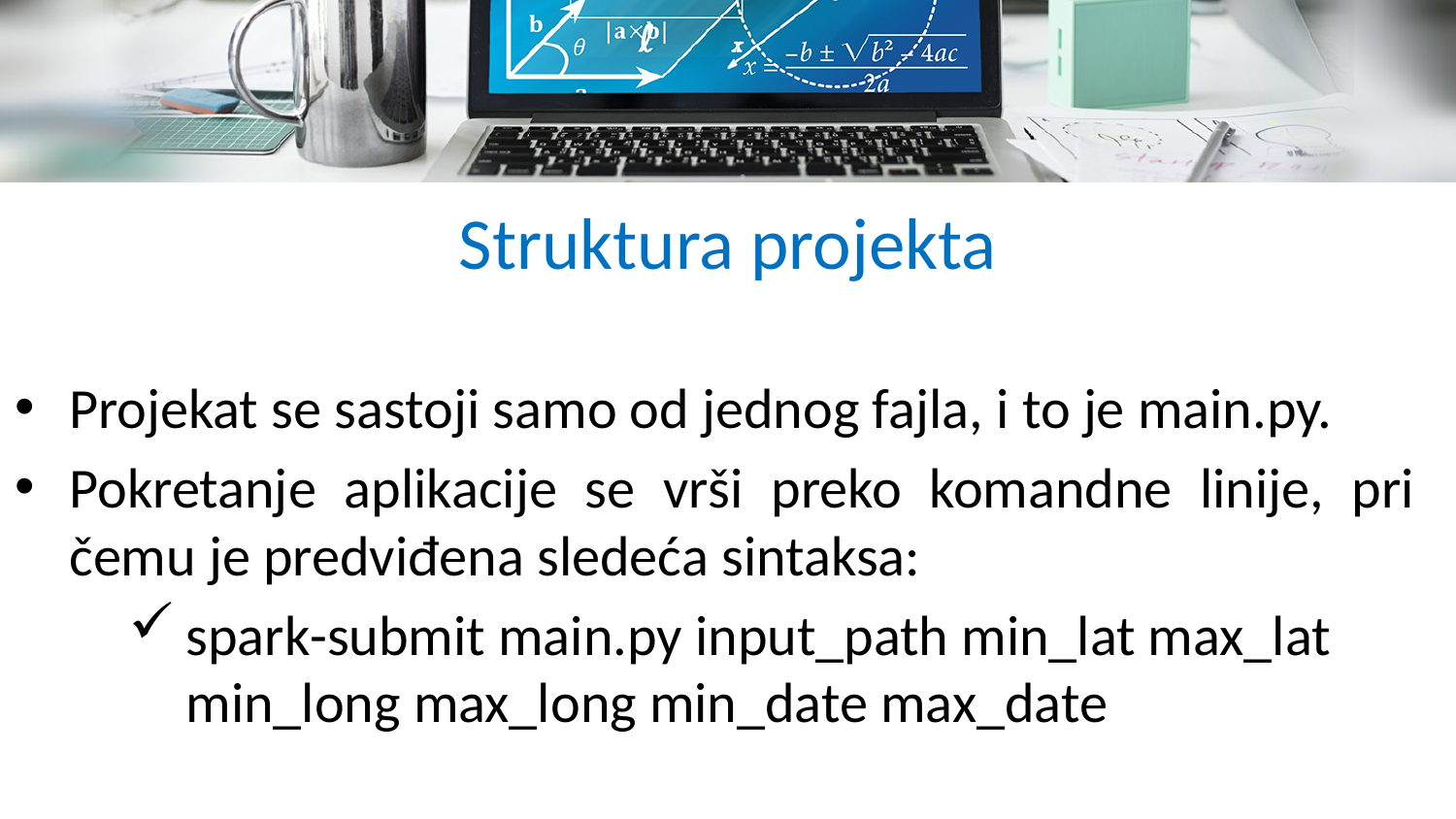

# Struktura projekta
Projekat se sastoji samo od jednog fajla, i to je main.py.
Pokretanje aplikacije se vrši preko komandne linije, pri čemu je predviđena sledeća sintaksa:
spark-submit main.py input_path min_lat max_lat min_long max_long min_date max_date